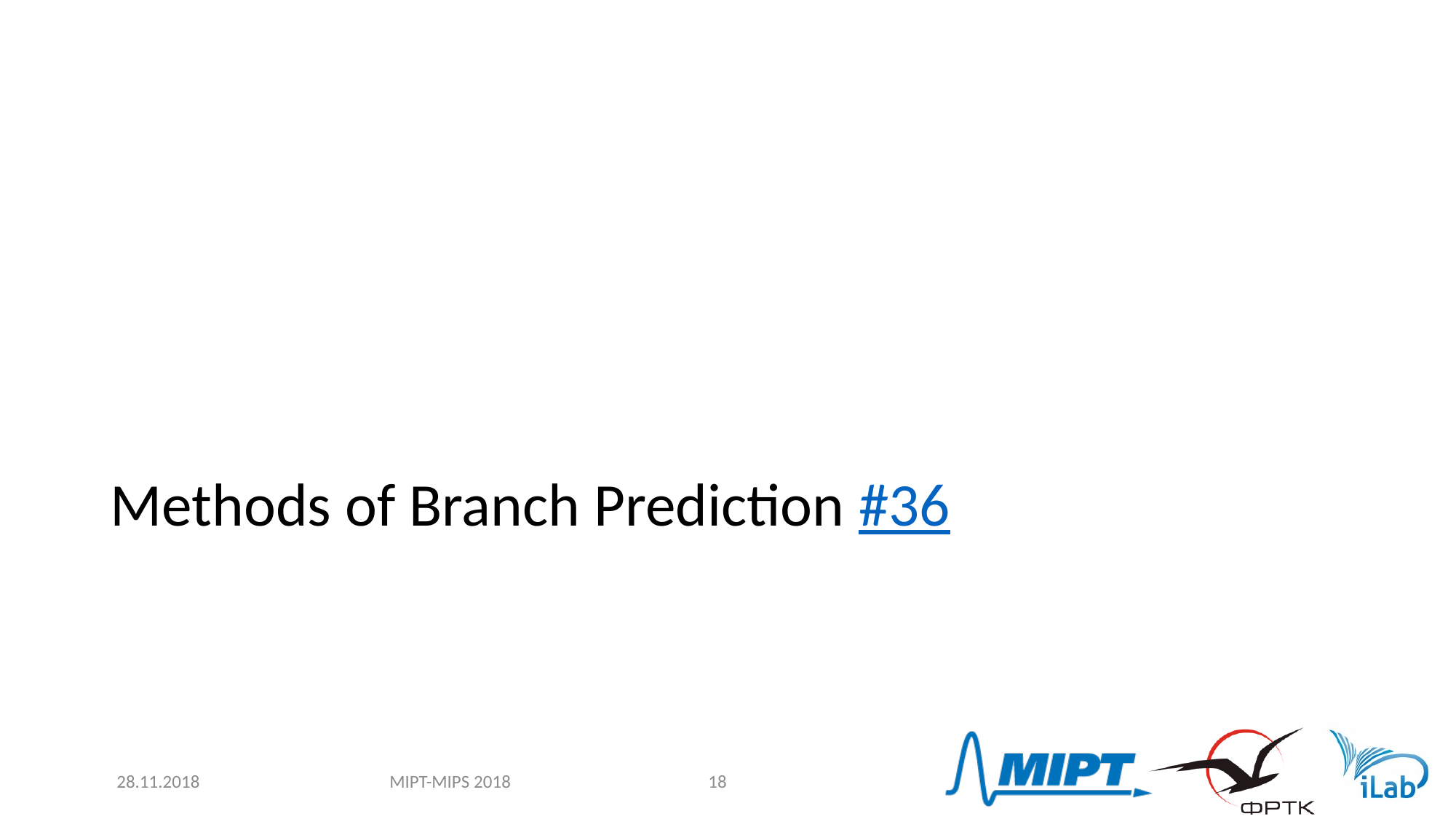

# Methods of Branch Prediction #36
MIPT-MIPS 2018
28.11.2018
18